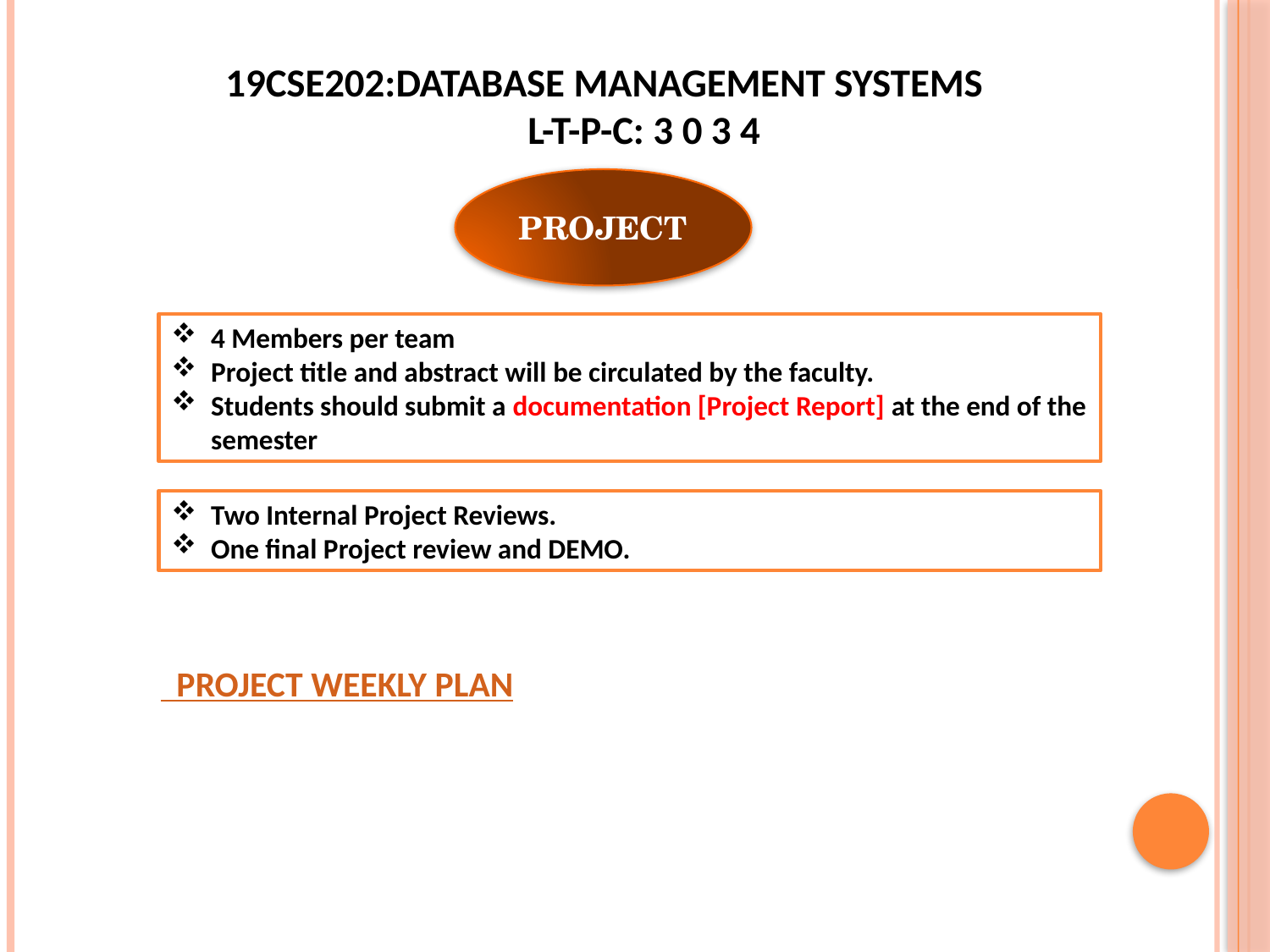

# 19CSE202:DATABASE MANAGEMENT SYSTEMS L-T-P-C: 3 0 3 4
PROJECT
4 Members per team
Project title and abstract will be circulated by the faculty.
Students should submit a documentation [Project Report] at the end of the semester
Two Internal Project Reviews.
One final Project review and DEMO.
  PROJECT WEEKLY PLAN